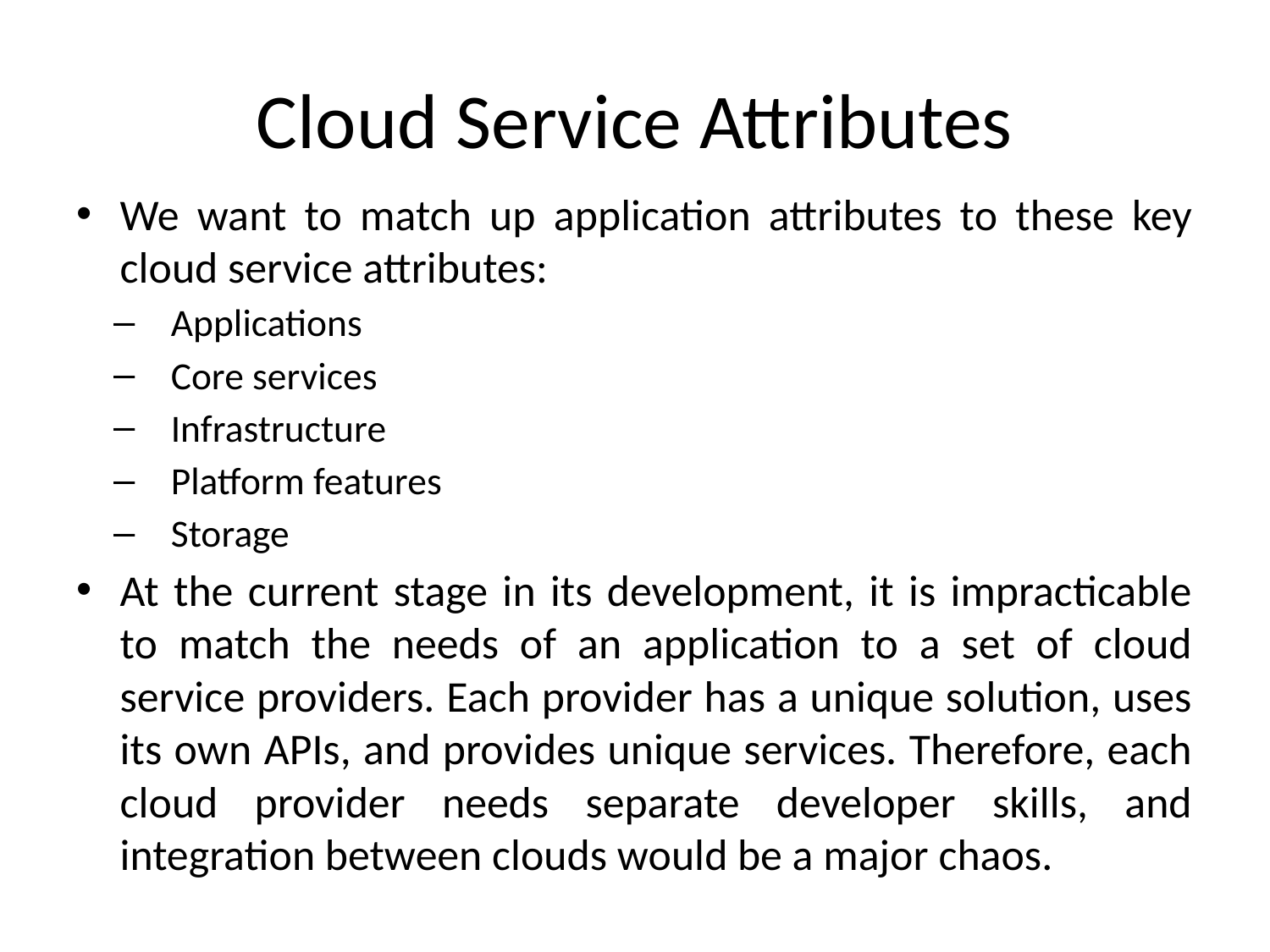

# Cloud Service Attributes
We want to match up application attributes to these key cloud service attributes:
Applications
Core services
Infrastructure
Platform features
Storage
At the current stage in its development, it is impracticable to match the needs of an application to a set of cloud service providers. Each provider has a unique solution, uses its own APIs, and provides unique services. Therefore, each cloud provider needs separate developer skills, and integration between clouds would be a major chaos.